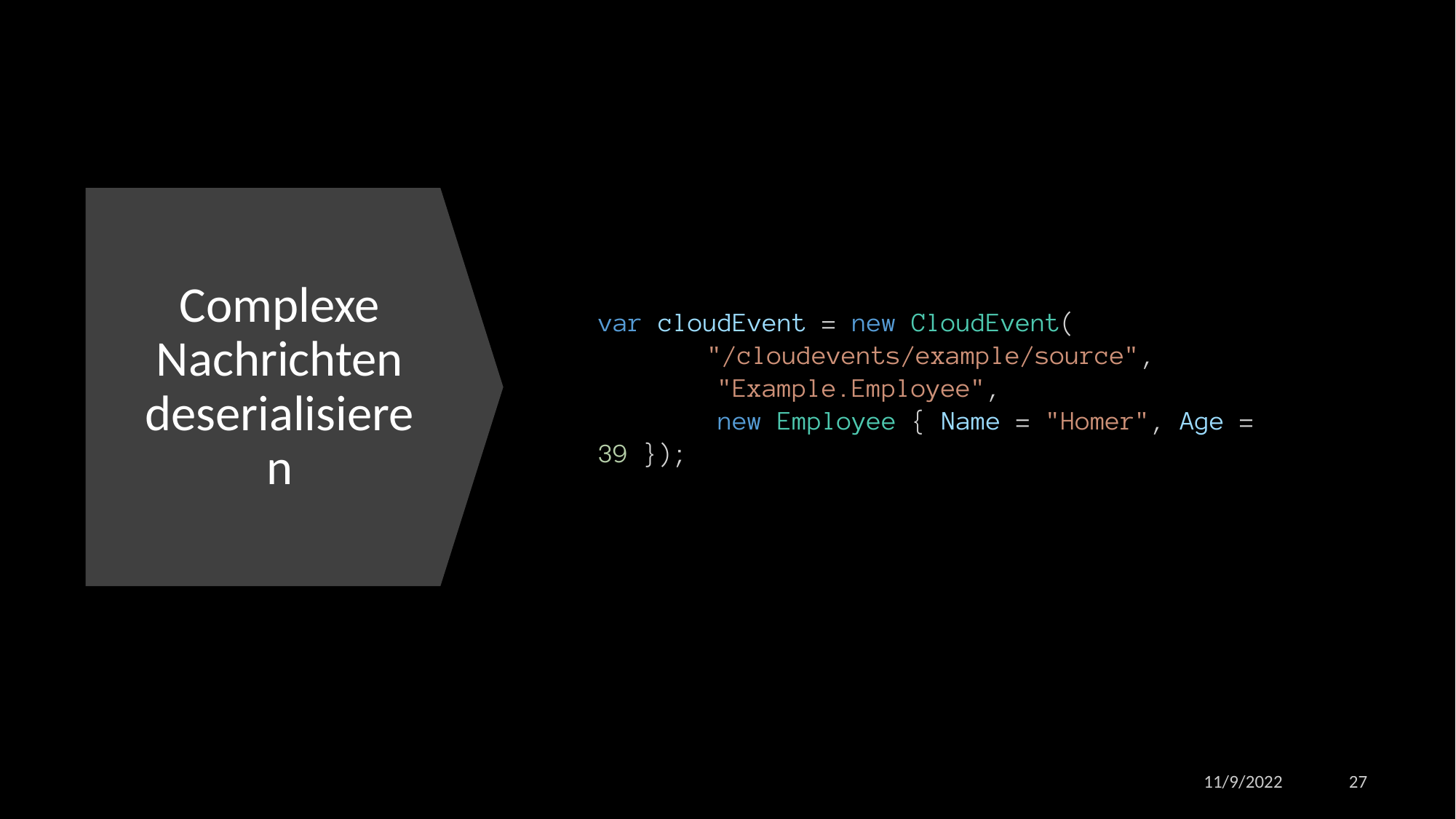

# Complexe Nachrichten deserialisieren
var cloudEvent = new CloudEvent(
	"/cloudevents/example/source",
        "Example.Employee",
        new Employee { Name = "Homer", Age = 39 });
11/9/2022
27